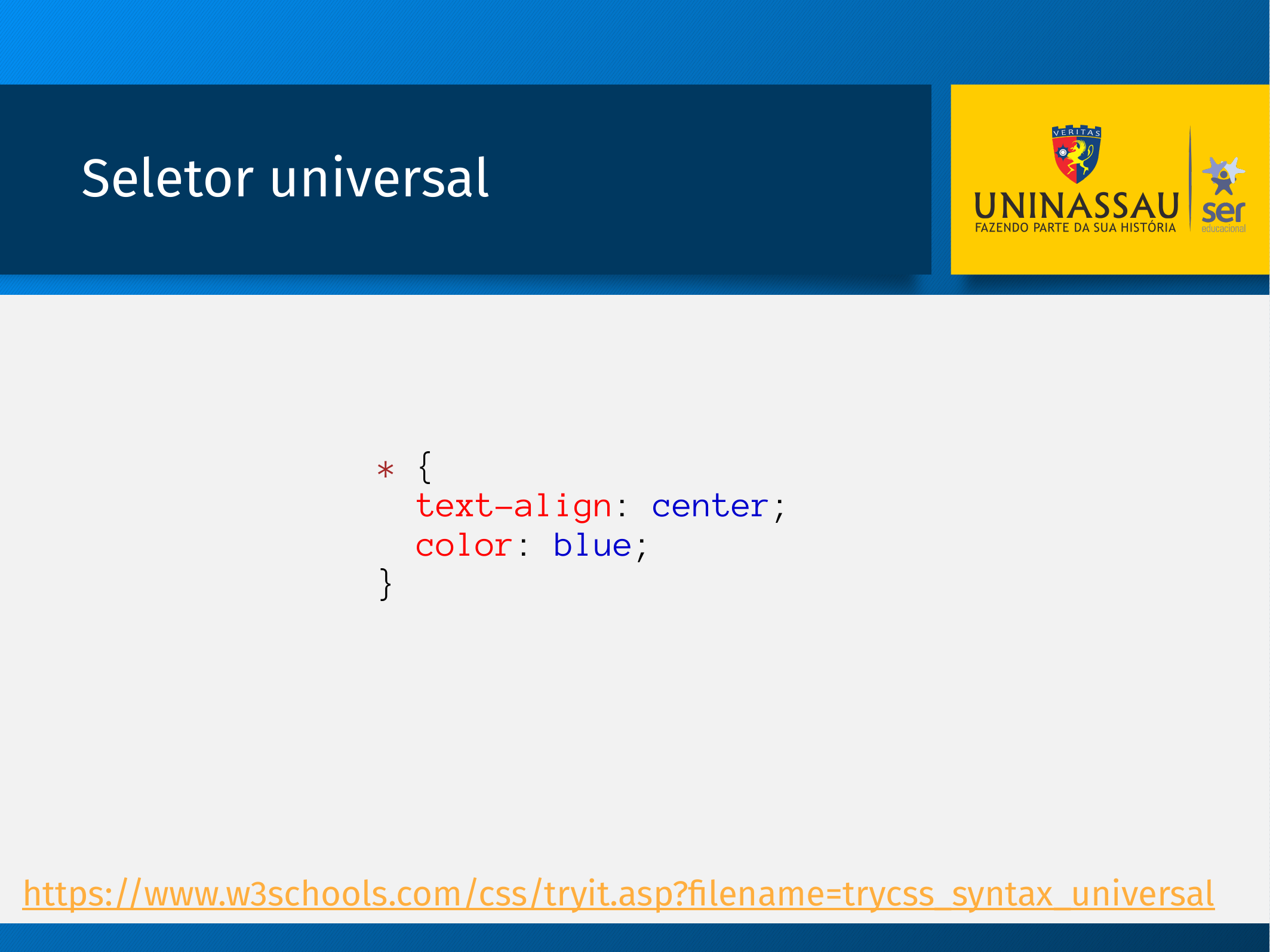

# Seletor universal
* {
  text-align: center;
  color: blue;
}
https://www.w3schools.com/css/tryit.asp?filename=trycss_syntax_universal